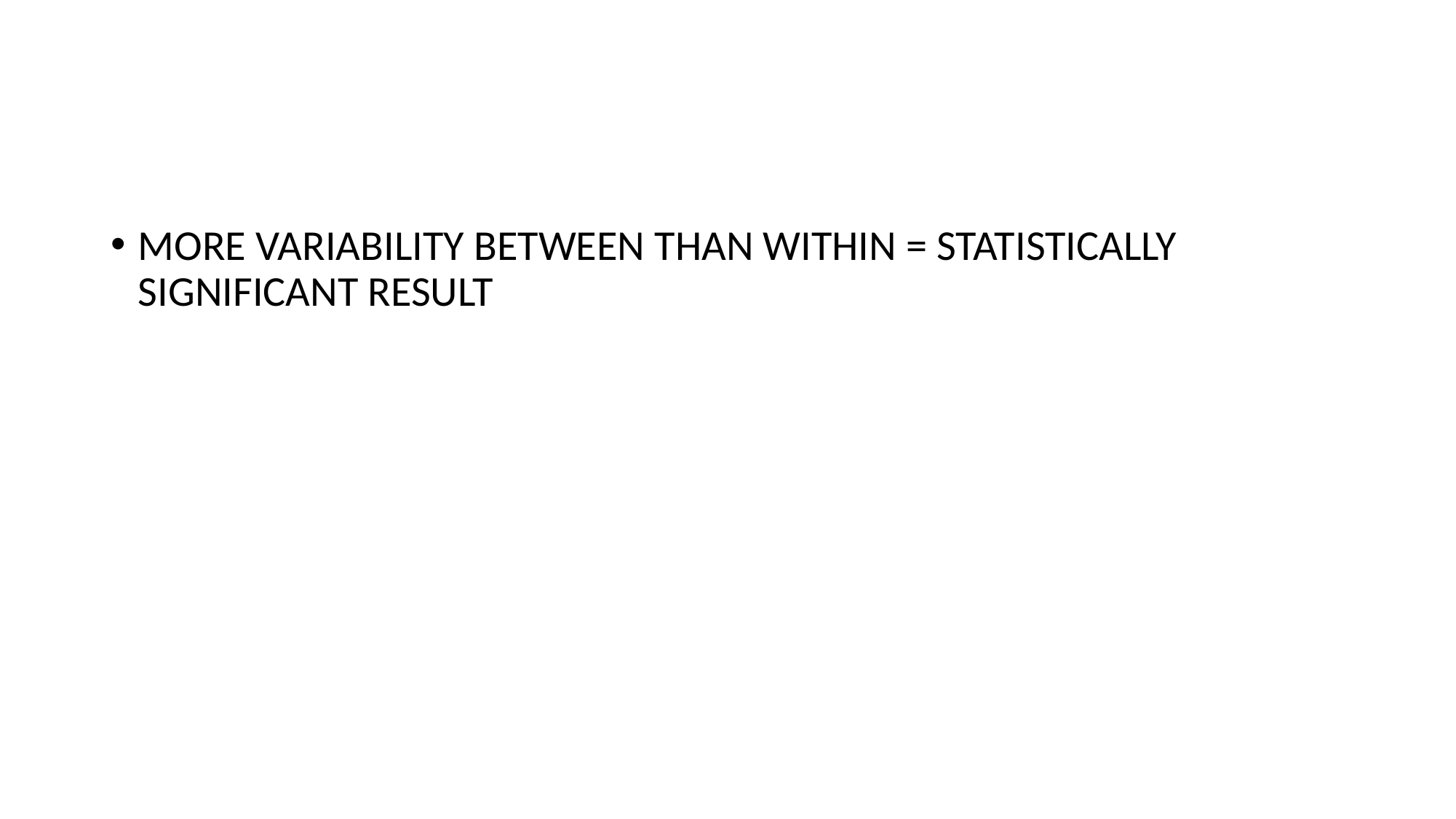

#
MORE VARIABILITY BETWEEN THAN WITHIN = STATISTICALLY SIGNIFICANT RESULT